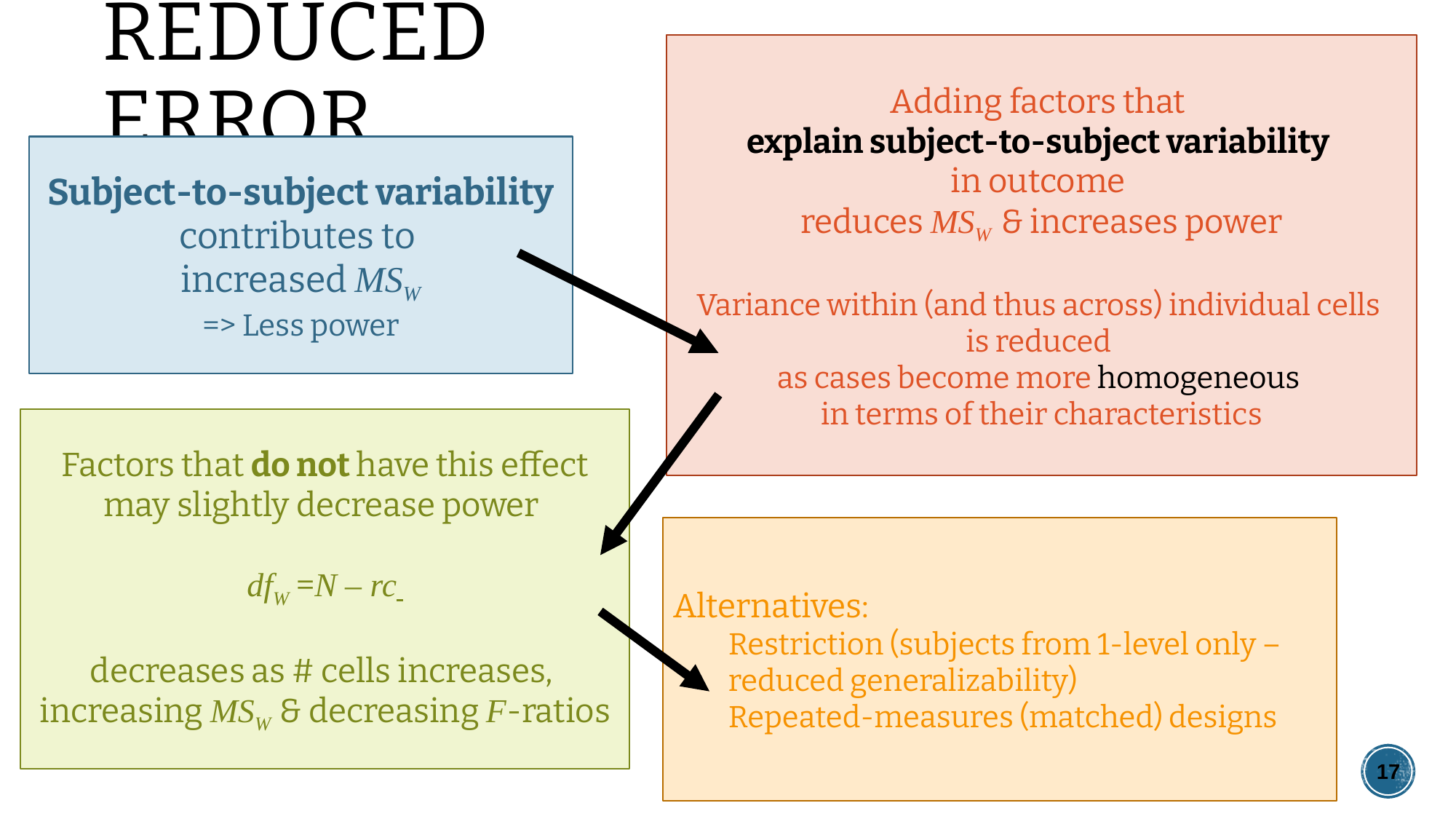

# Reduced Error
Adding factors that
explain subject-to-subject variability
in outcome
reduces MSW  & increases power

Variance within (and thus across) individual cells
is reduced
as cases become more homogeneous
in terms of their characteristics
Subject-to-subject variability contributes to
increased MSW
=> Less power
Factors that do not have this effect may slightly decrease power

dfW  =N – rc

decreases as # cells increases,
increasing MSW & decreasing F-ratios
Alternatives:
Restriction (subjects from 1-level only – reduced generalizability)
Repeated-measures (matched) designs
17